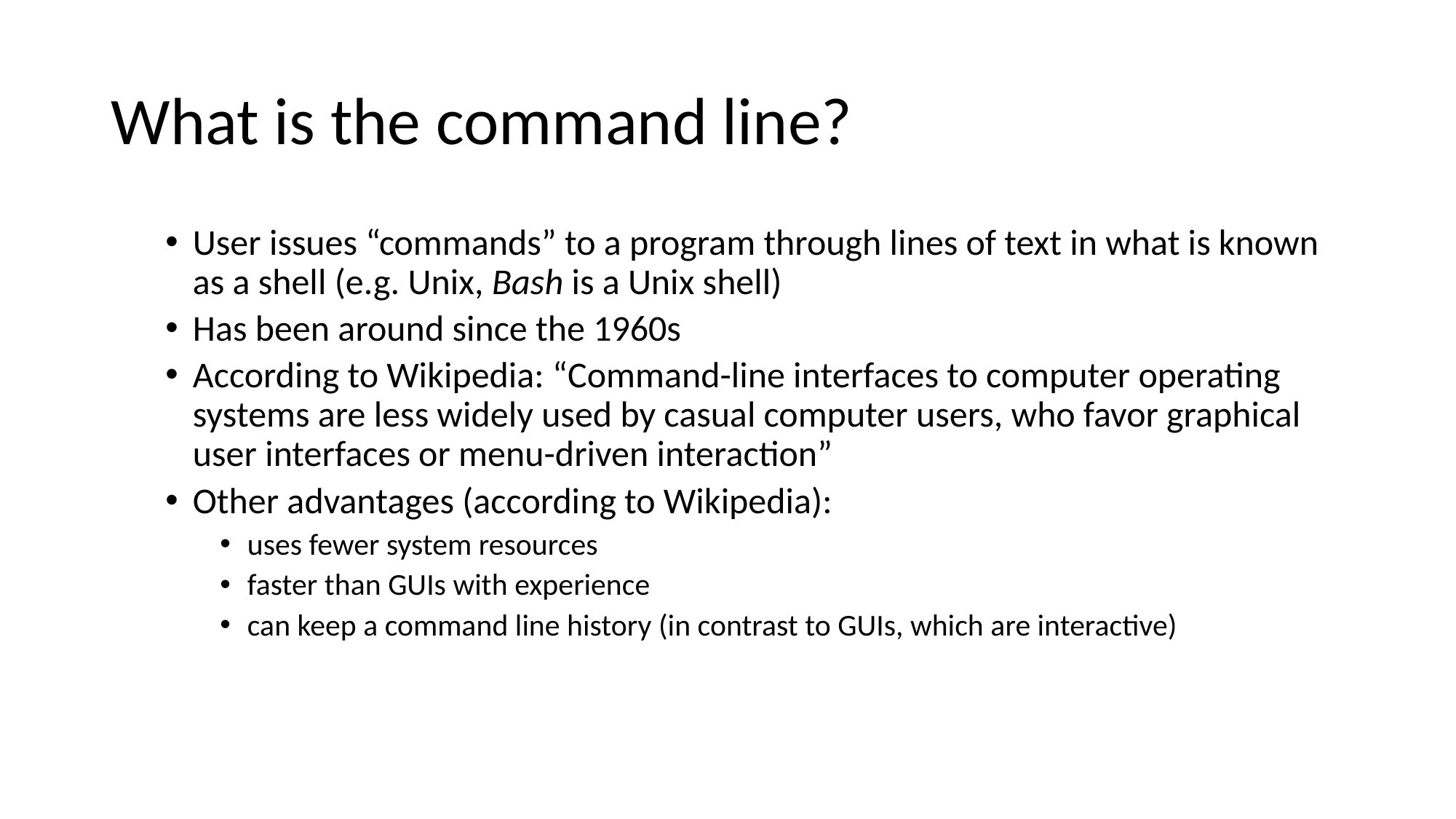

# What is the command line?
User issues “commands” to a program through lines of text in what is known as a shell (e.g. Unix, Bash is a Unix shell)
Has been around since the 1960s
According to Wikipedia: “Command-line interfaces to computer operating systems are less widely used by casual computer users, who favor graphical user interfaces or menu-driven interaction”
Other advantages (according to Wikipedia):
uses fewer system resources
faster than GUIs with experience
can keep a command line history (in contrast to GUIs, which are interactive)